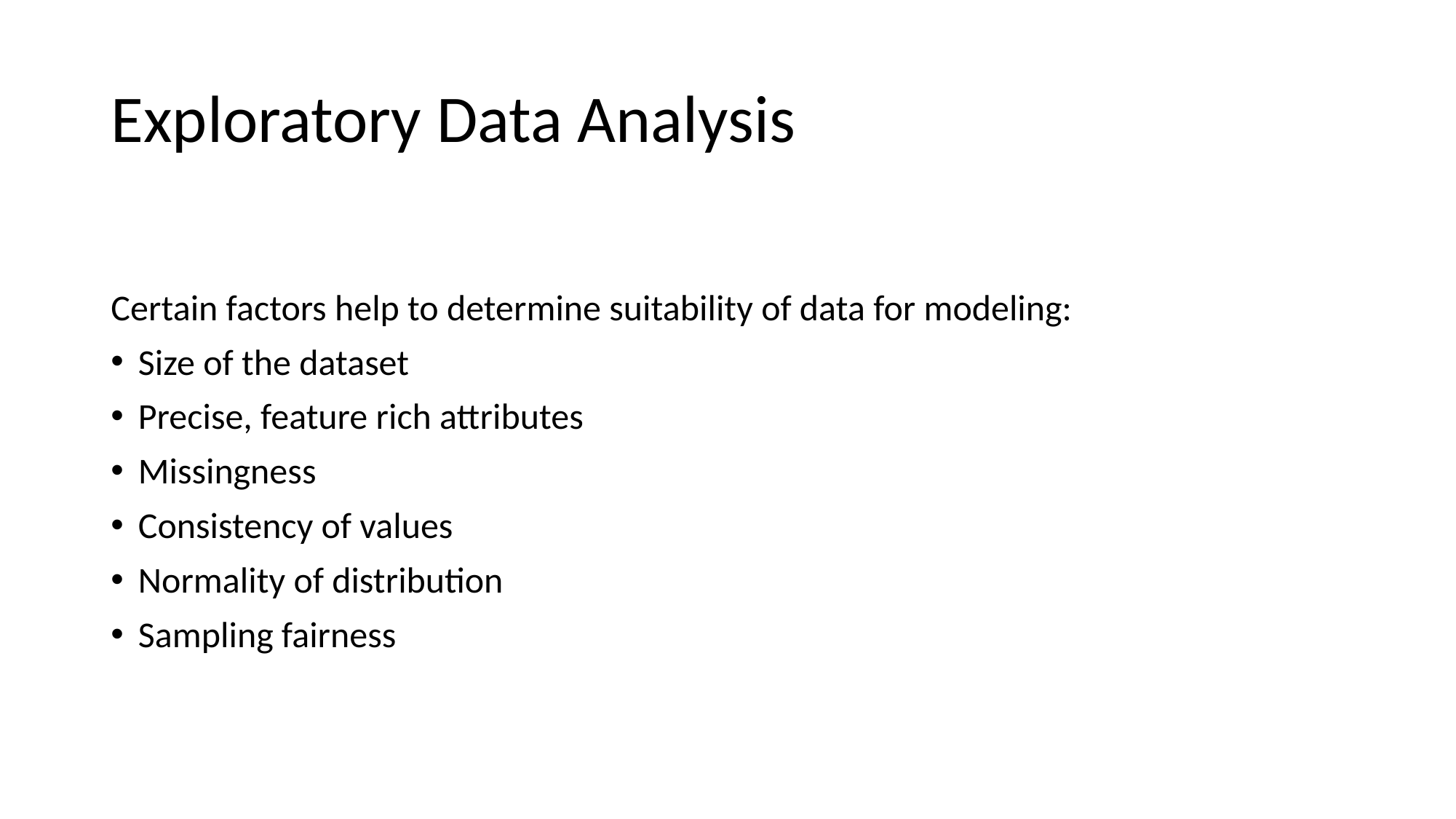

# Exploratory Data Analysis
Certain factors help to determine suitability of data for modeling:
Size of the dataset
Precise, feature rich attributes
Missingness
Consistency of values
Normality of distribution
Sampling fairness